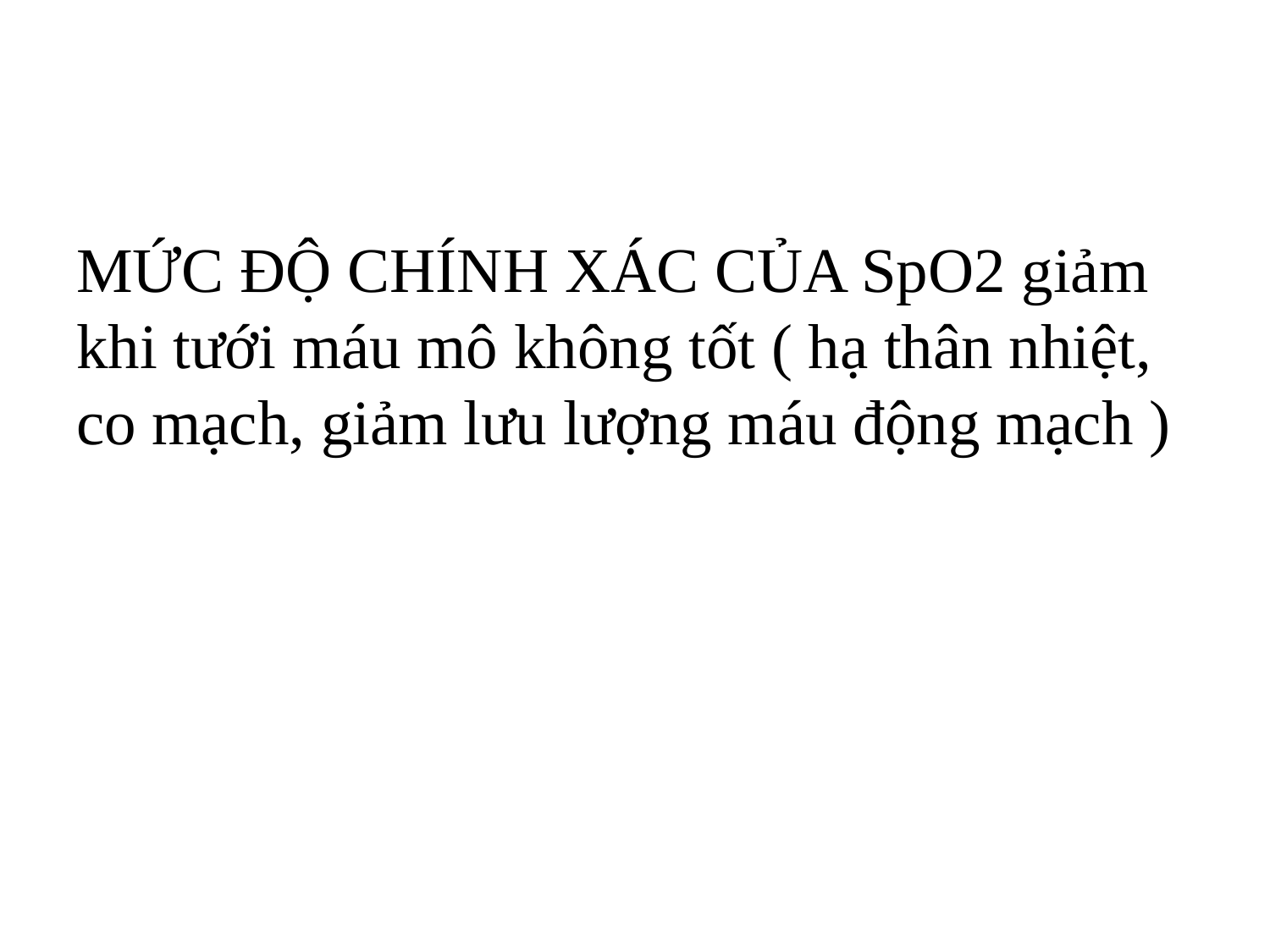

MỨC ĐỘ CHÍNH XÁC CỦA SpO2 giảm khi tưới máu mô không tốt ( hạ thân nhiệt, co mạch, giảm lưu lượng máu động mạch )